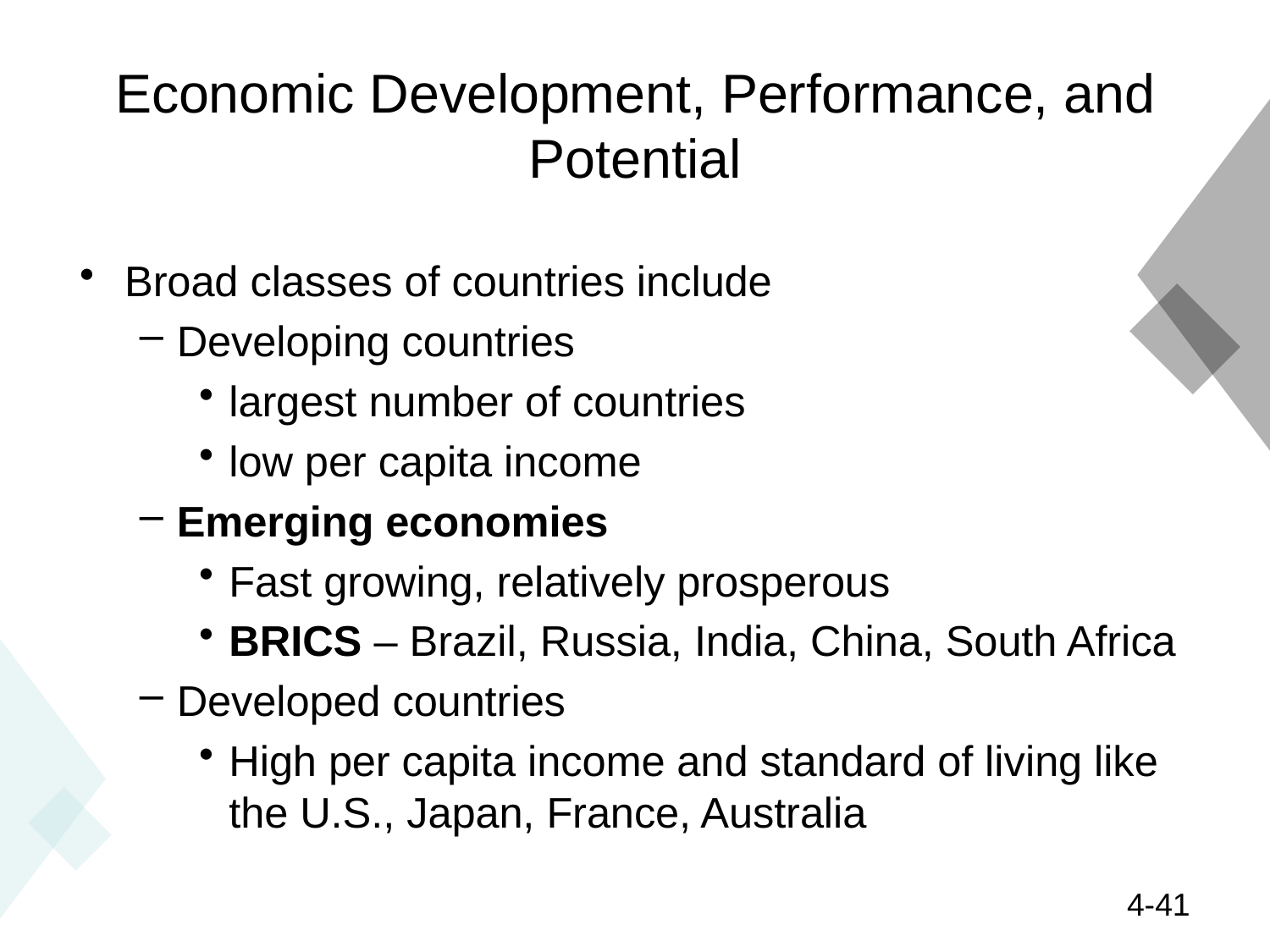

# Economic Development, Performance, and Potential

Broad classes of countries include
Developing countries
largest number of countries
low per capita income
Emerging economies
Fast growing, relatively prosperous
BRICS – Brazil, Russia, India, China, South Africa
Developed countries
High per capita income and standard of living like the U.S., Japan, France, Australia

4-41